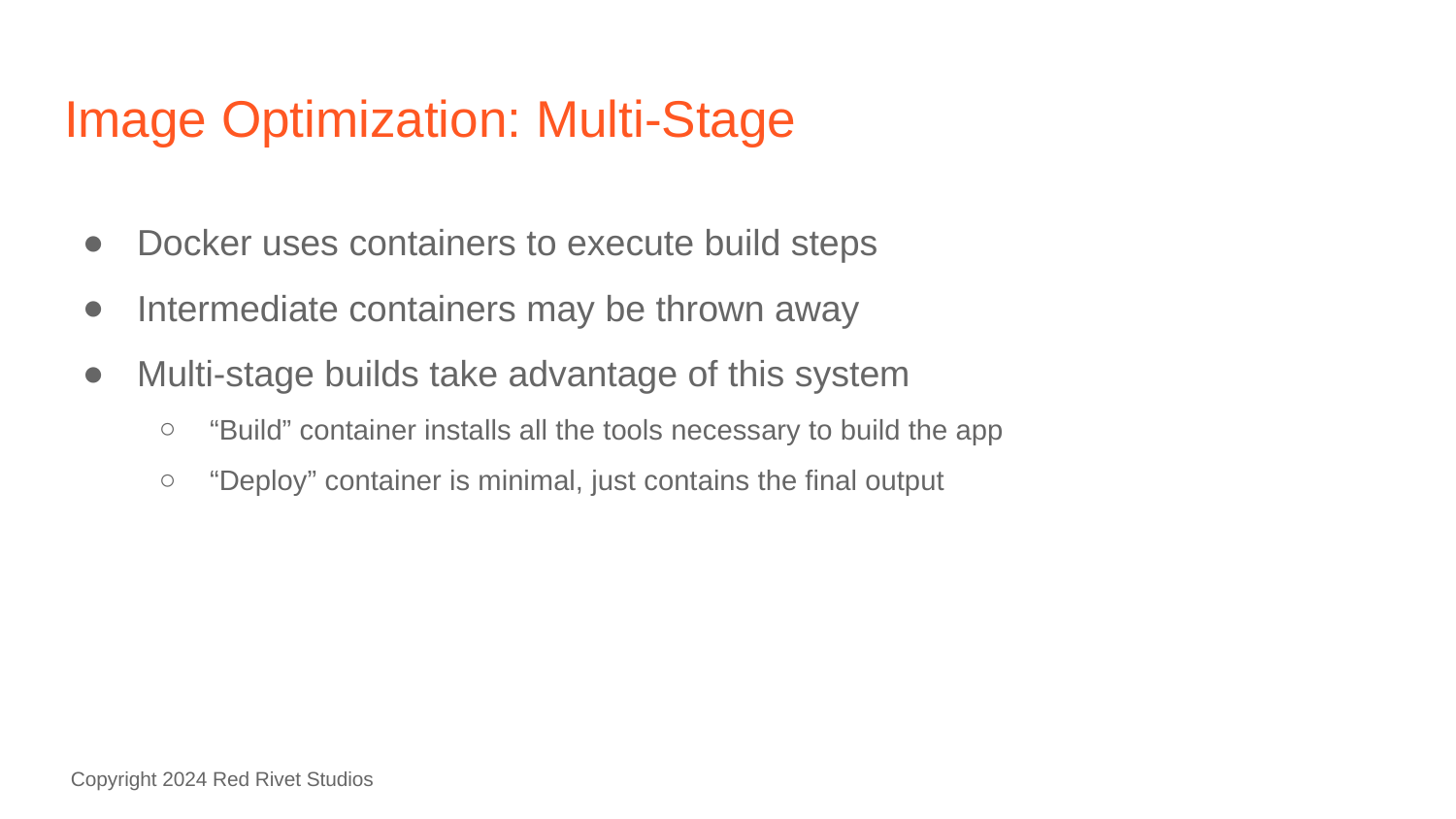

# Image Optimization: Multi-Stage
Docker uses containers to execute build steps
Intermediate containers may be thrown away
Multi-stage builds take advantage of this system
“Build” container installs all the tools necessary to build the app
“Deploy” container is minimal, just contains the final output